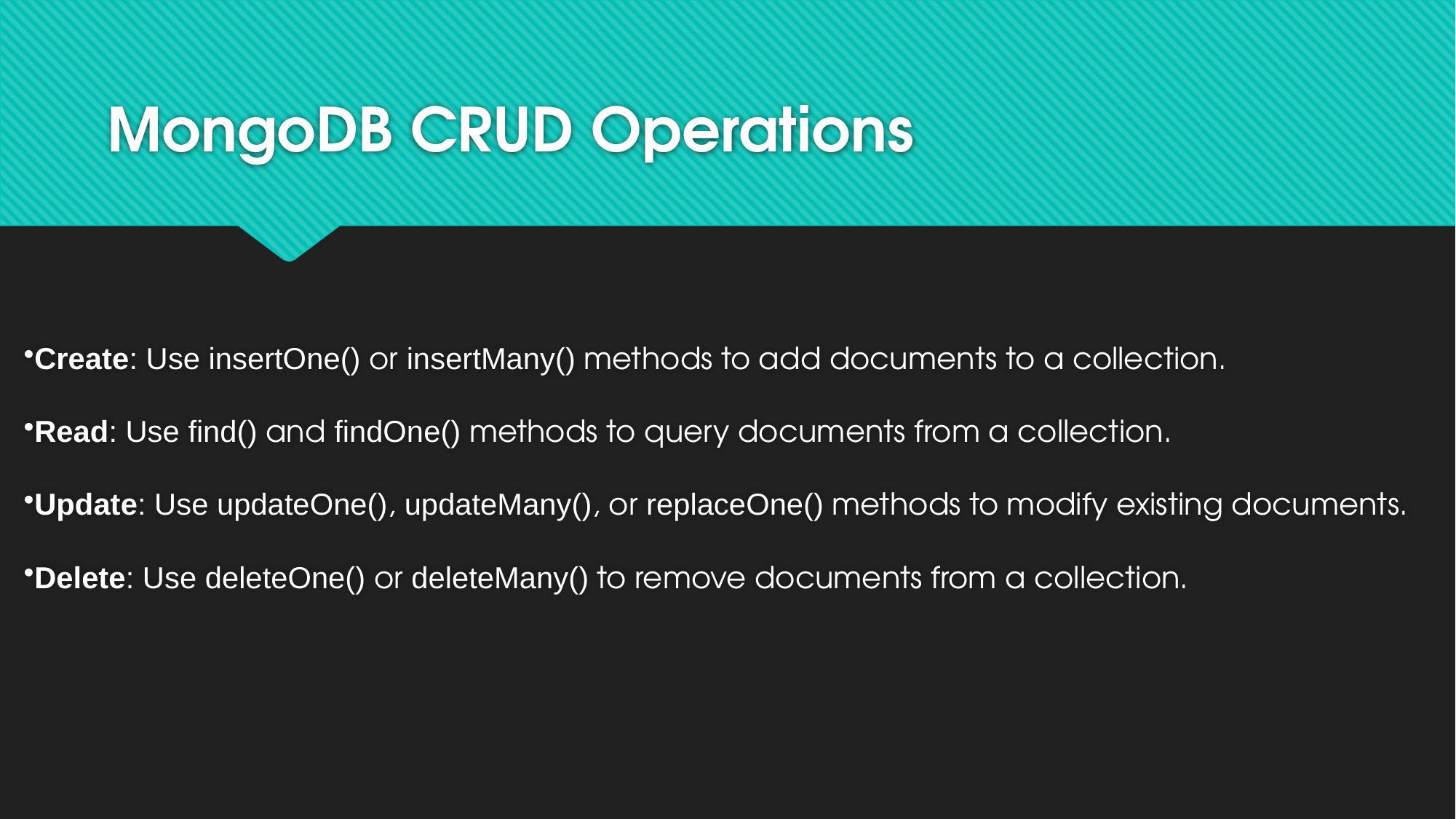

# MongoDB CRUD Operations
Create: Use insertOne() or insertMany() methods to add documents to a collection.

Read: Use find() and findOne() methods to query documents from a collection.

Update: Use updateOne(), updateMany(), or replaceOne() methods to modify existing documents.

Delete: Use deleteOne() or deleteMany() to remove documents from a collection.